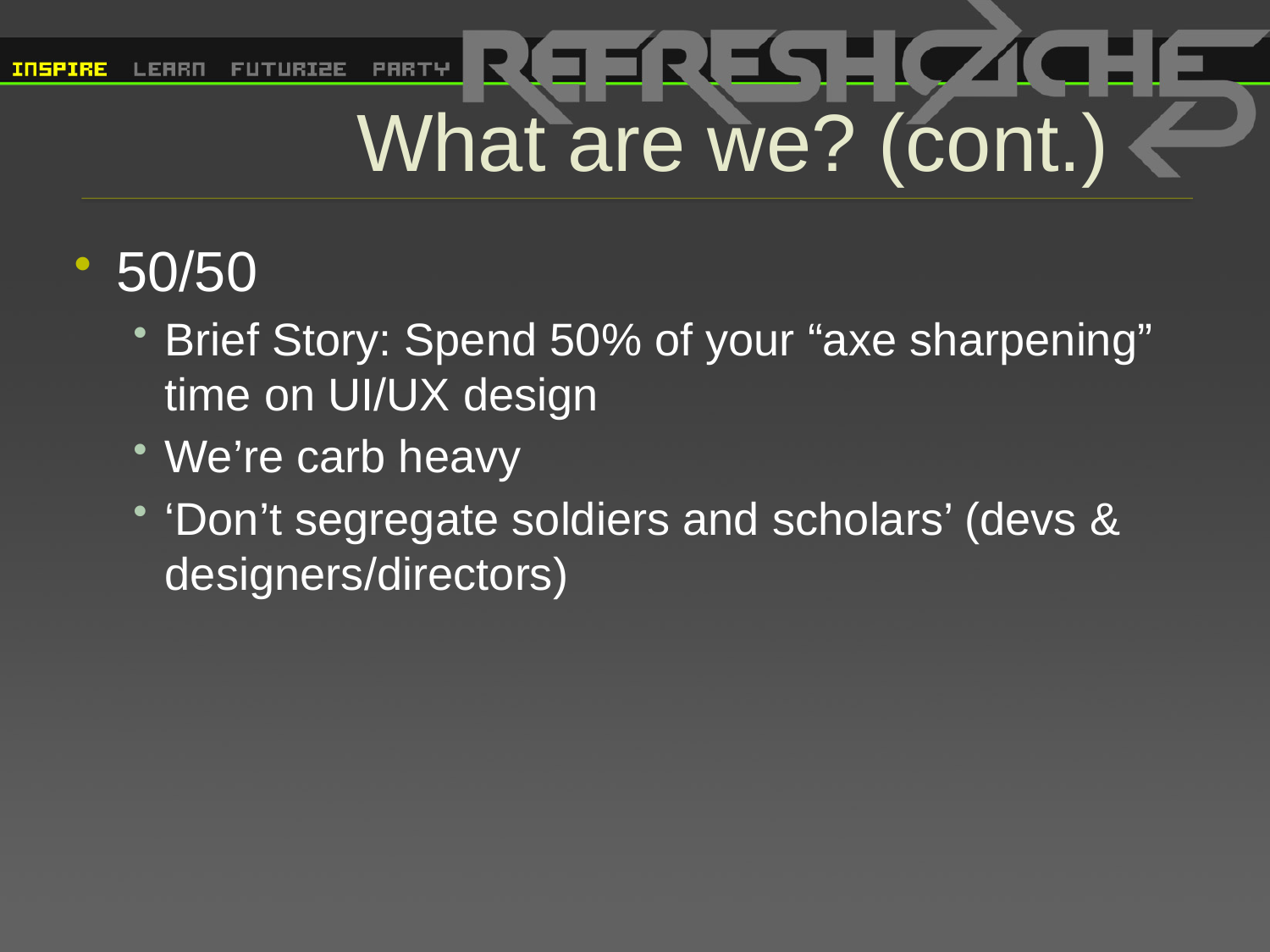

# What are we? (cont.)
50/50
Brief Story: Spend 50% of your “axe sharpening” time on UI/UX design
We’re carb heavy
‘Don’t segregate soldiers and scholars’ (devs & designers/directors)